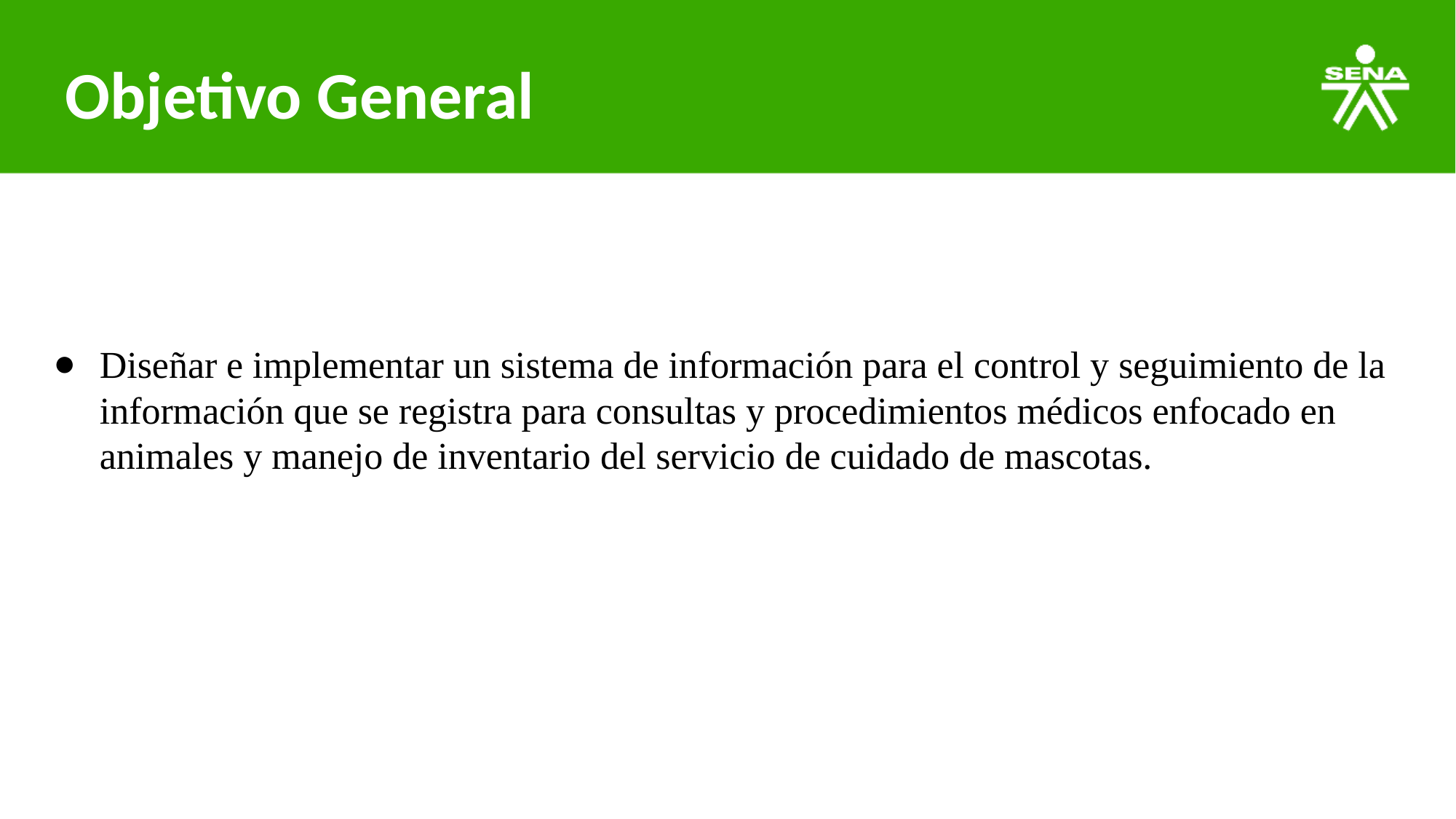

# Objetivo General
Diseñar e implementar un sistema de información para el control y seguimiento de la información que se registra para consultas y procedimientos médicos enfocado en animales y manejo de inventario del servicio de cuidado de mascotas.